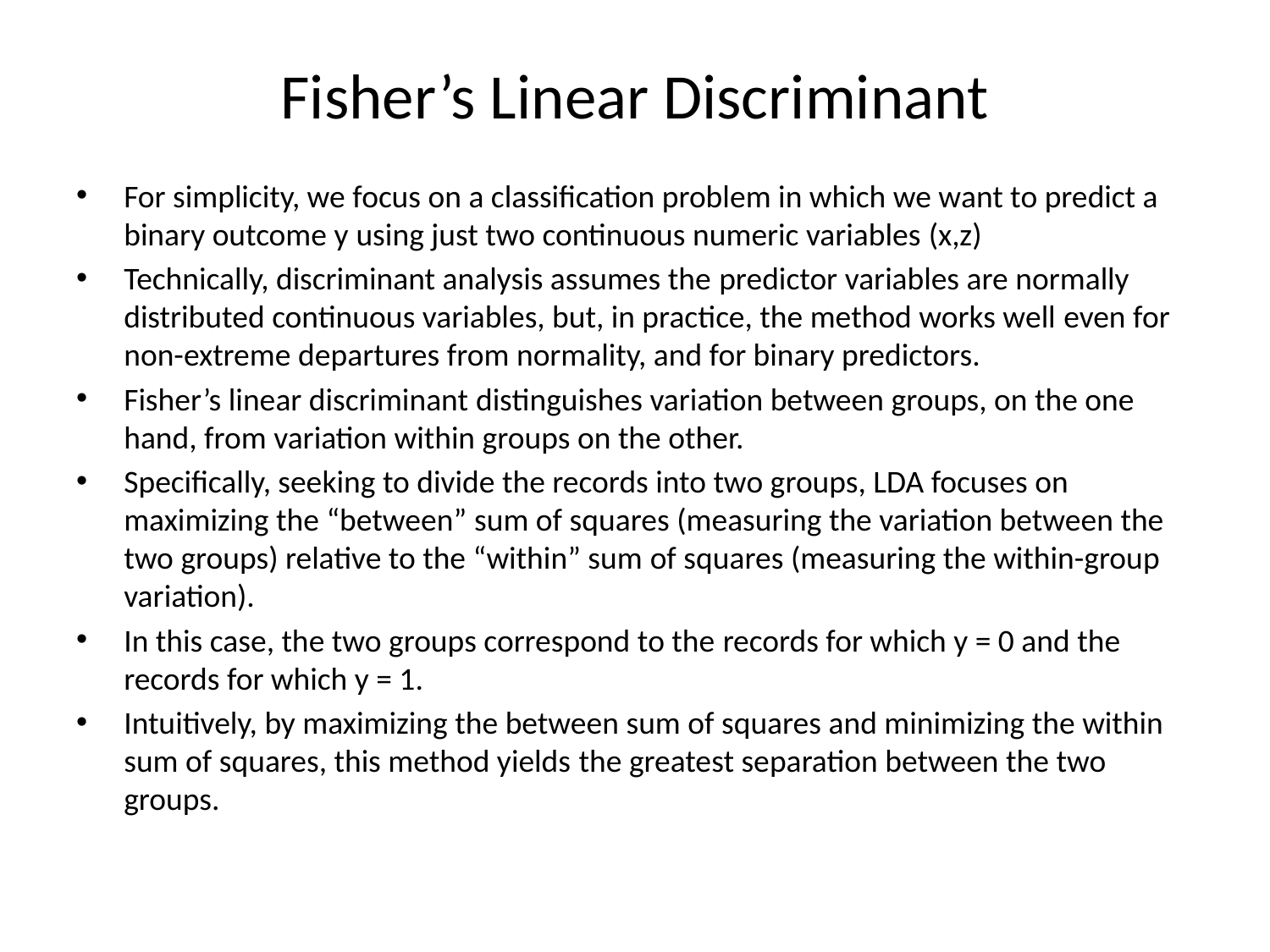

# Fisher’s Linear Discriminant
For simplicity, we focus on a classification problem in which we want to predict a binary outcome y using just two continuous numeric variables (x,z)
Technically, discriminant analysis assumes the predictor variables are normally distributed continuous variables, but, in practice, the method works well even for non-extreme departures from normality, and for binary predictors.
Fisher’s linear discriminant distinguishes variation between groups, on the one hand, from variation within groups on the other.
Specifically, seeking to divide the records into two groups, LDA focuses on maximizing the “between” sum of squares (measuring the variation between the two groups) relative to the “within” sum of squares (measuring the within-group variation).
In this case, the two groups correspond to the records for which y = 0 and the records for which y = 1.
Intuitively, by maximizing the between sum of squares and minimizing the within sum of squares, this method yields the greatest separation between the two groups.